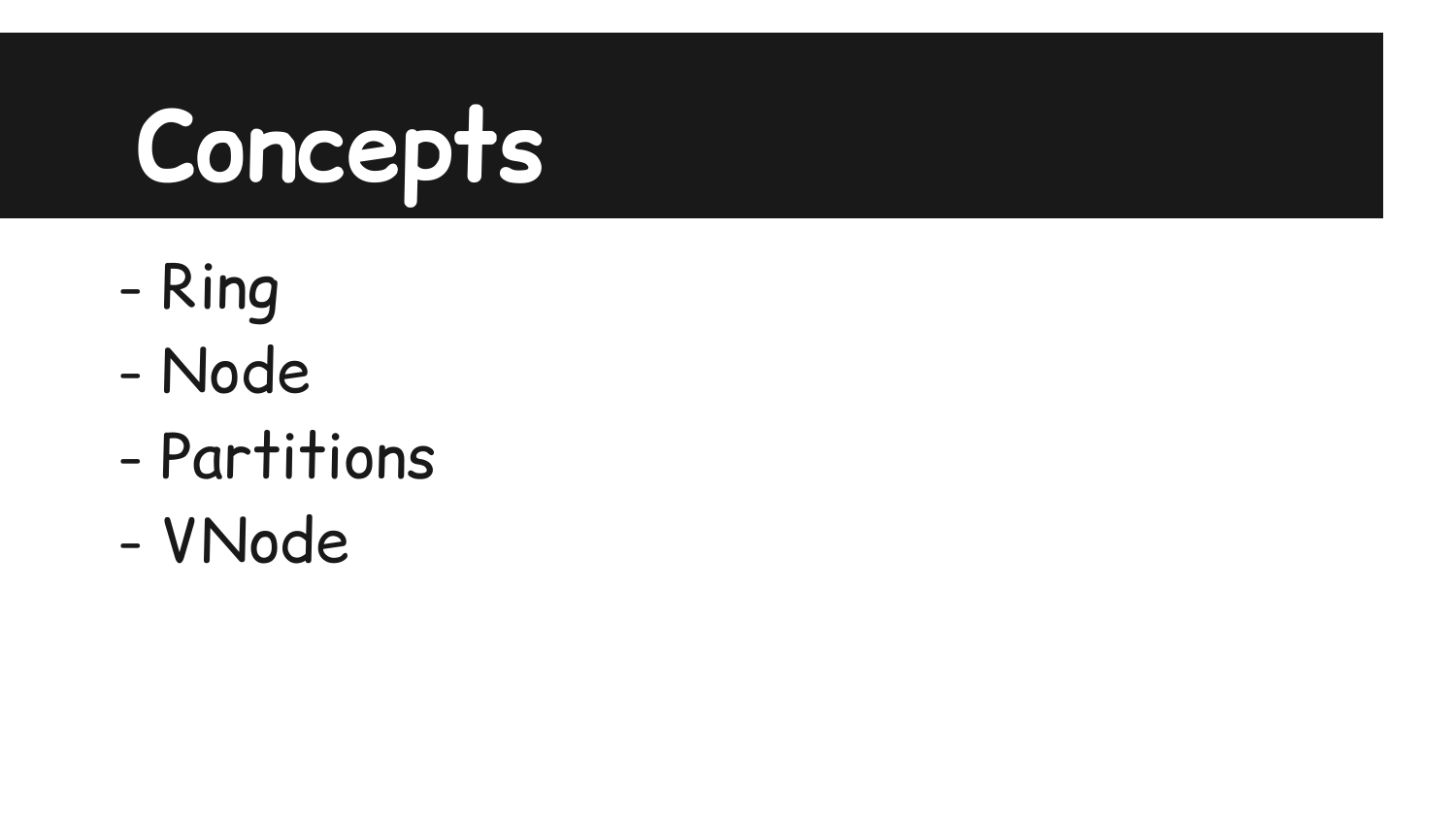

# Concepts
- Ring
- Node
- Partitions
- VNode